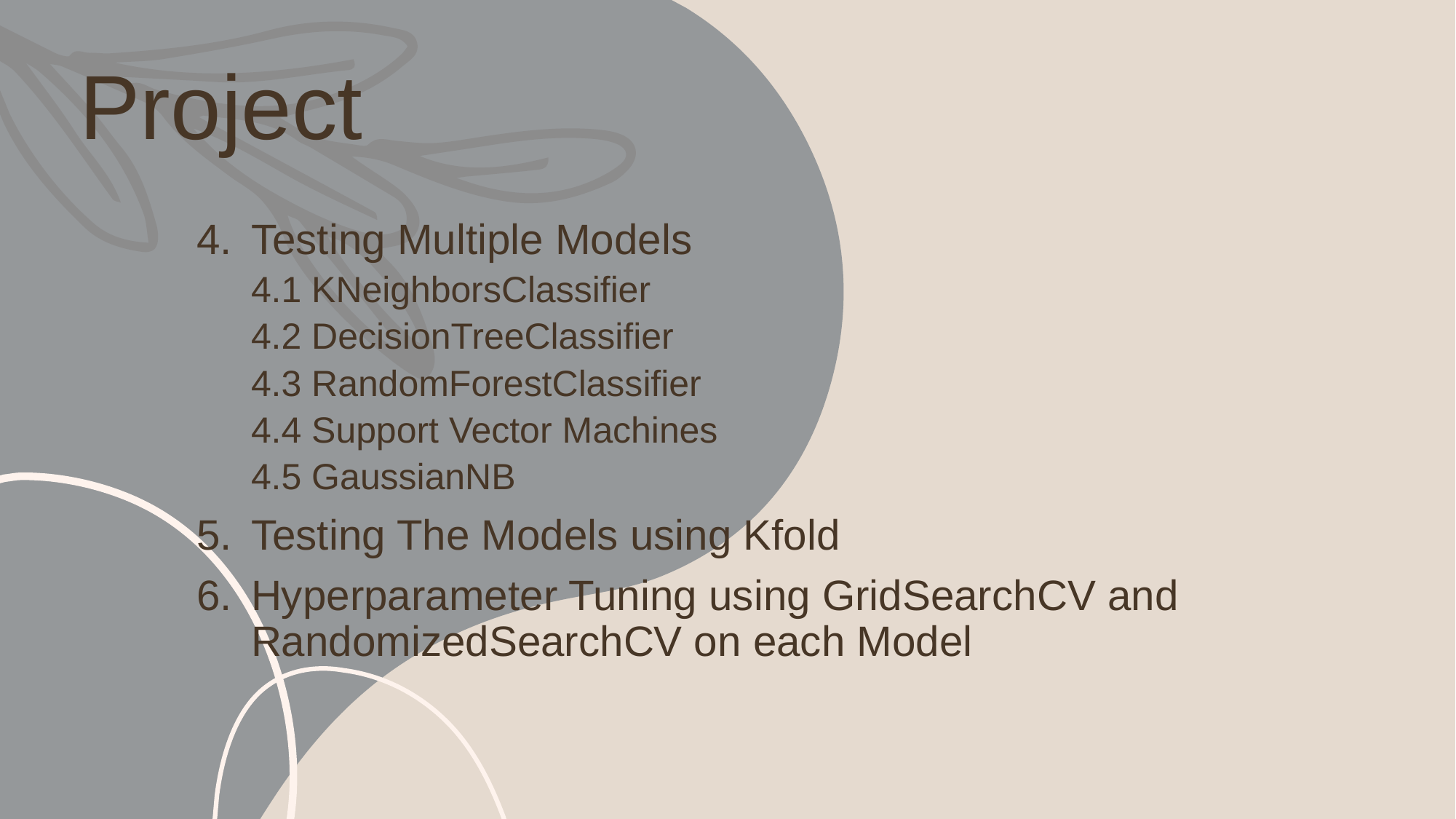

Project
Testing Multiple Models
4.1 KNeighborsClassifier
4.2 DecisionTreeClassifier
4.3 RandomForestClassifier
4.4 Support Vector Machines
4.5 GaussianNB
Testing The Models using Kfold
Hyperparameter Tuning using GridSearchCV and RandomizedSearchCV on each Model